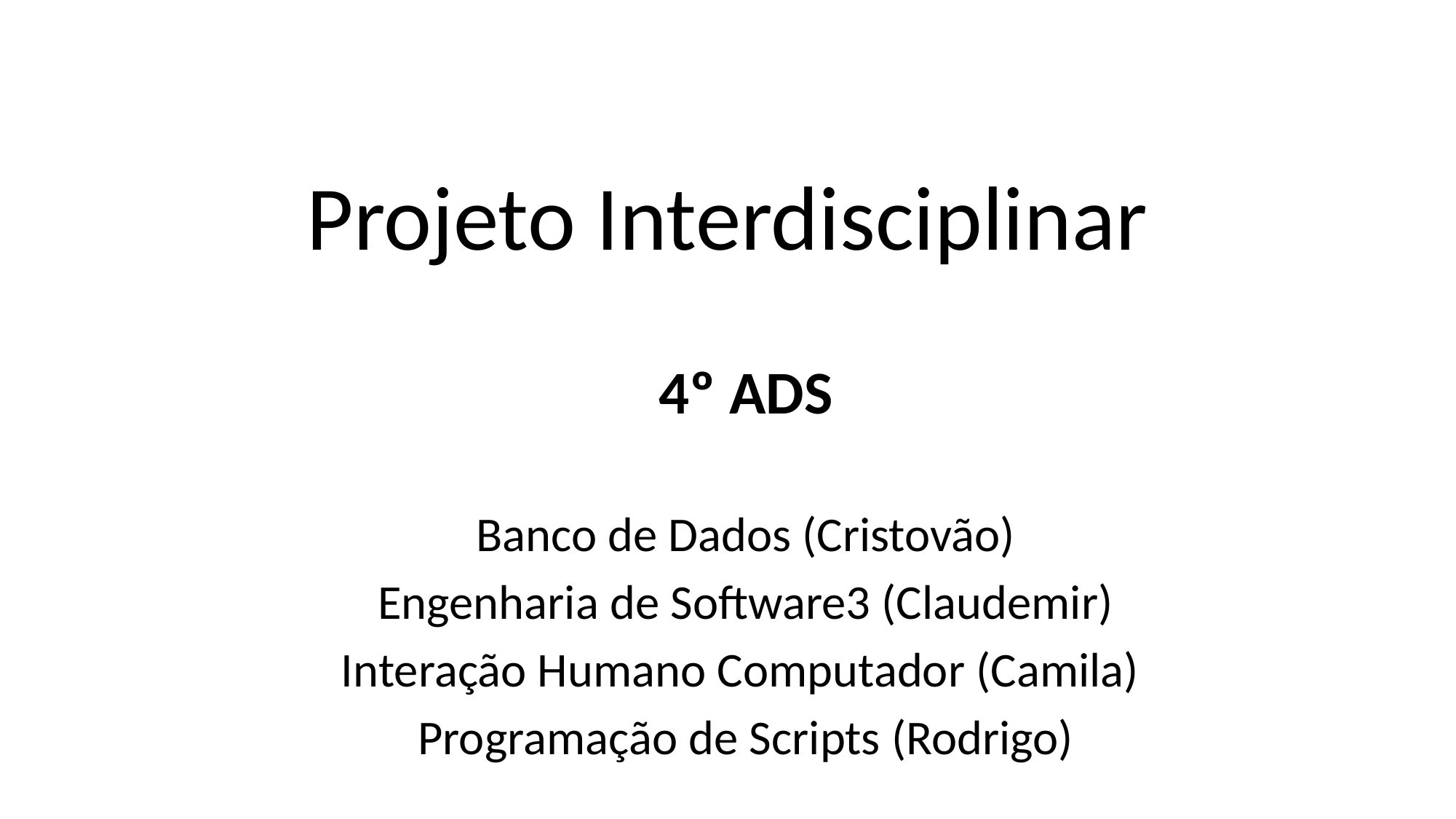

# Projeto Interdisciplinar
4º ADS

Banco de Dados (Cristovão)
Engenharia de Software3 (Claudemir)
Interação Humano Computador (Camila)
Programação de Scripts (Rodrigo)